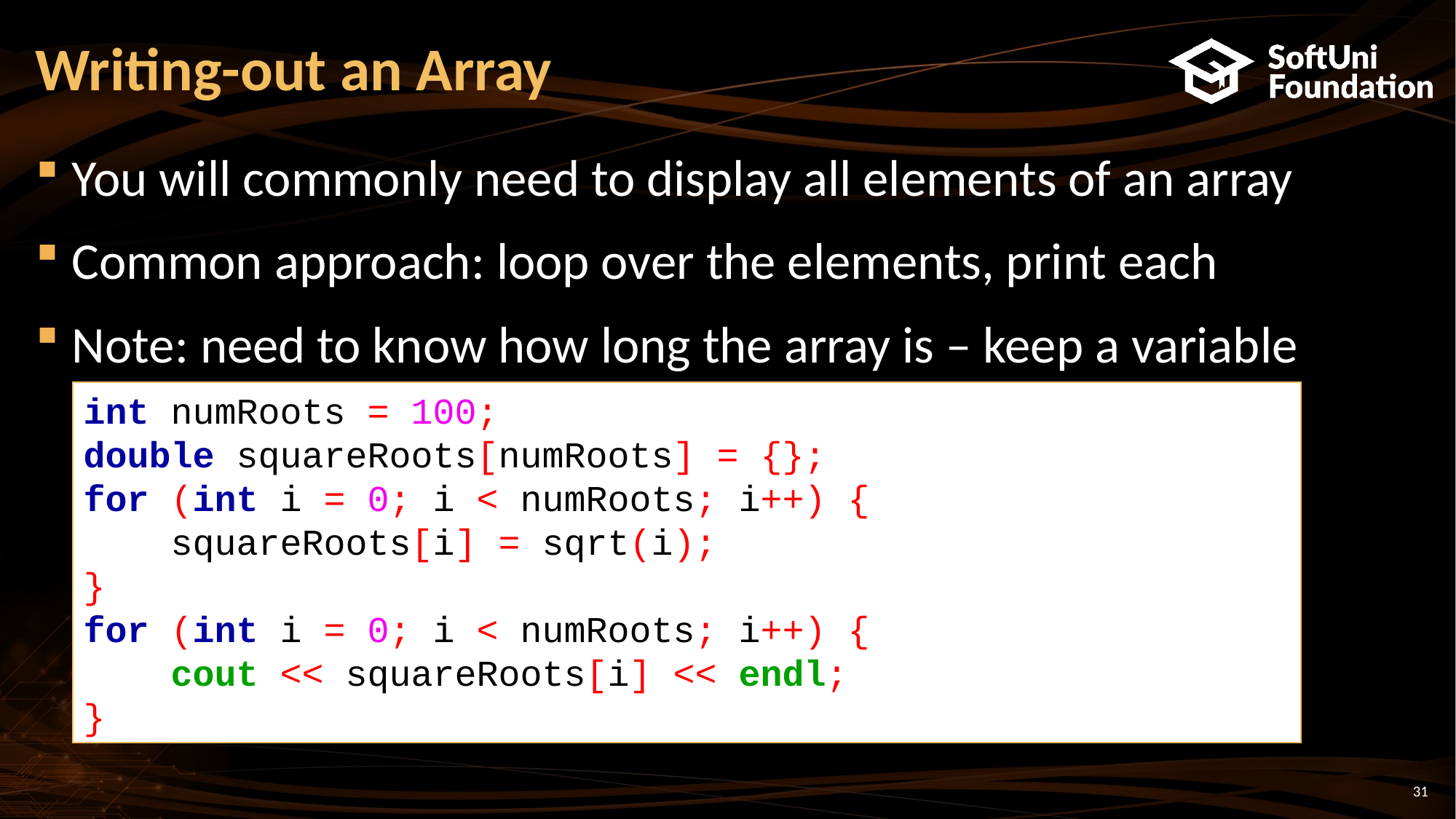

# Writing-out an Array
You will commonly need to display all elements of an array
Common approach: loop over the elements, print each
Note: need to know how long the array is – keep a variable

int numRoots = 100;
double squareRoots[numRoots] = {};
for (int i = 0; i < numRoots; i++) {
    squareRoots[i] = sqrt(i);
}
for (int i = 0; i < numRoots; i++) {
    cout << squareRoots[i] << endl;
}
31